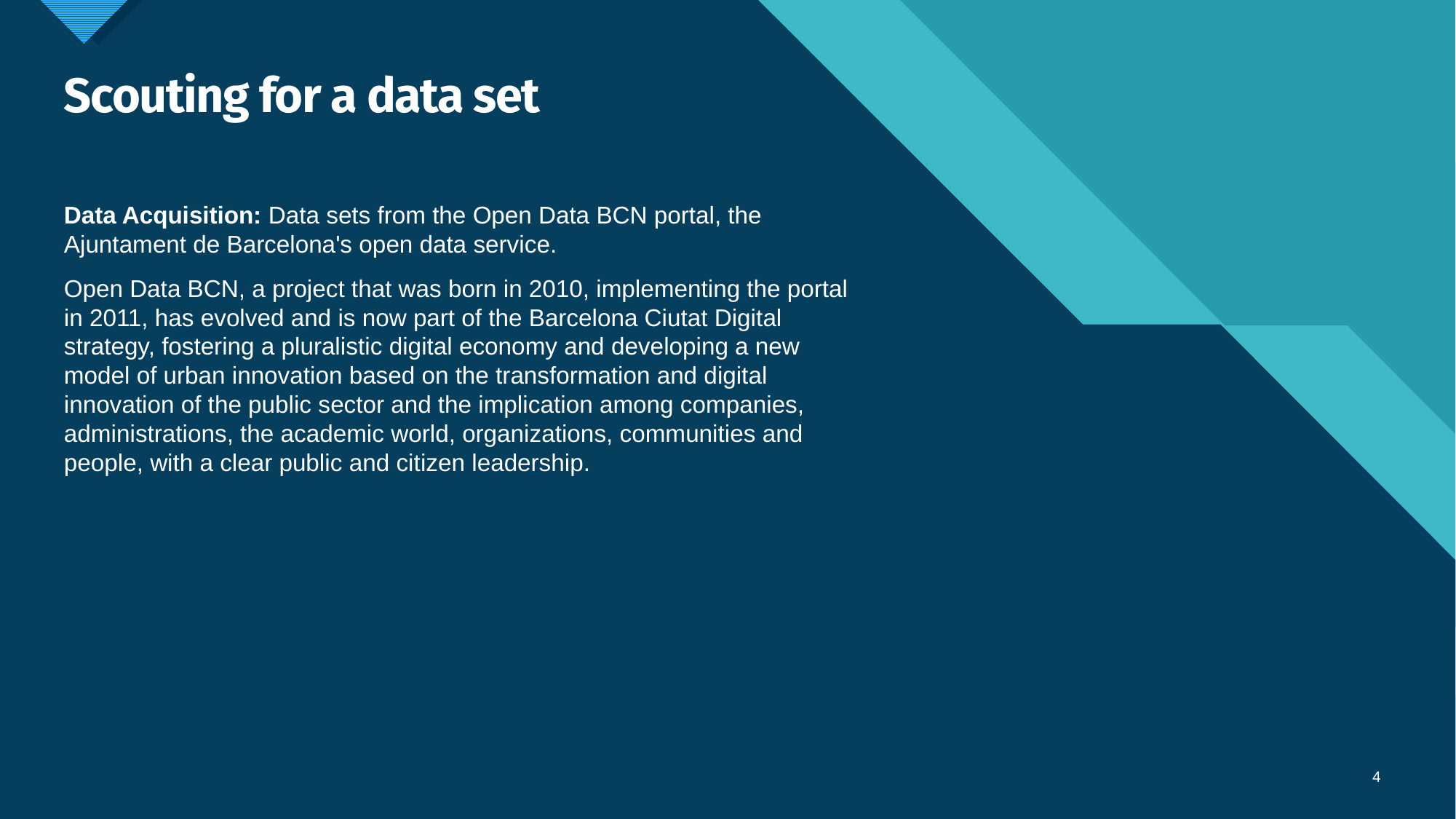

# Scouting for a data set
Data Acquisition: Data sets from the Open Data BCN portal, the Ajuntament de Barcelona's open data service.
Open Data BCN, a project that was born in 2010, implementing the portal in 2011, has evolved and is now part of the Barcelona Ciutat Digital strategy, fostering a pluralistic digital economy and developing a new model of urban innovation based on the transformation and digital innovation of the public sector and the implication among companies, administrations, the academic world, organizations, communities and people, with a clear public and citizen leadership.

4